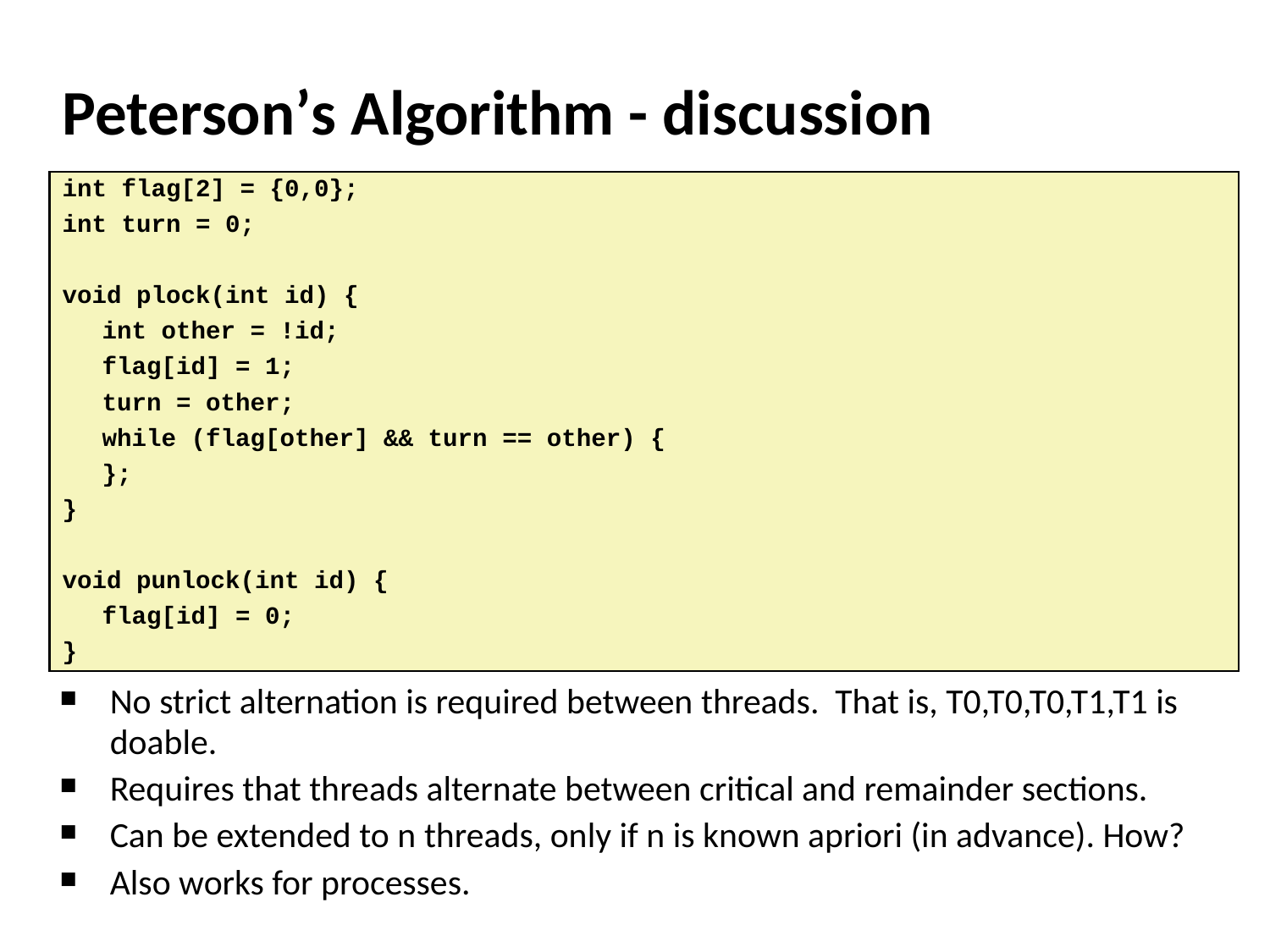

# Peterson’s Algorithm - discussion
int flag[2] = {0,0};
int turn = 0;

void plock(int id) {
	int other = !id;
	flag[id] = 1;
	turn = other;
	while (flag[other] && turn == other) {
	};
}

void punlock(int id) {
	flag[id] = 0;
}
No strict alternation is required between threads.  That is, T0,T0,T0,T1,T1 is doable.
Requires that threads alternate between critical and remainder sections.
Can be extended to n threads, only if n is known apriori (in advance). How?
Also works for processes.